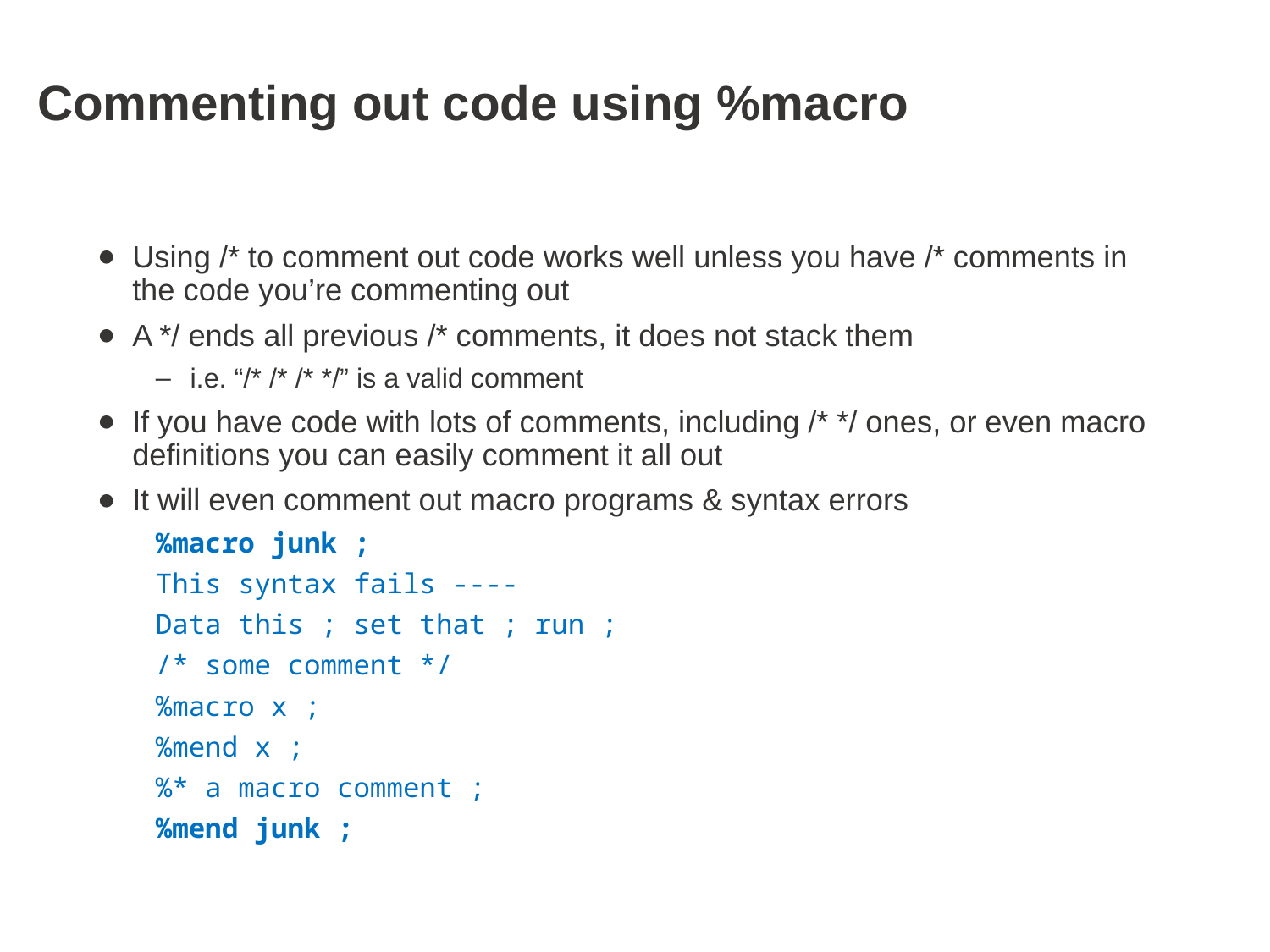

# Commenting out code using %macro
Using /* to comment out code works well unless you have /* comments in the code you’re commenting out
A */ ends all previous /* comments, it does not stack them
i.e. “/* /* /* */” is a valid comment
If you have code with lots of comments, including /* */ ones, or even macro definitions you can easily comment it all out
It will even comment out macro programs & syntax errors
%macro junk ;
This syntax fails ----
Data this ; set that ; run ;
/* some comment */
%macro x ;
%mend x ;
%* a macro comment ;
%mend junk ;